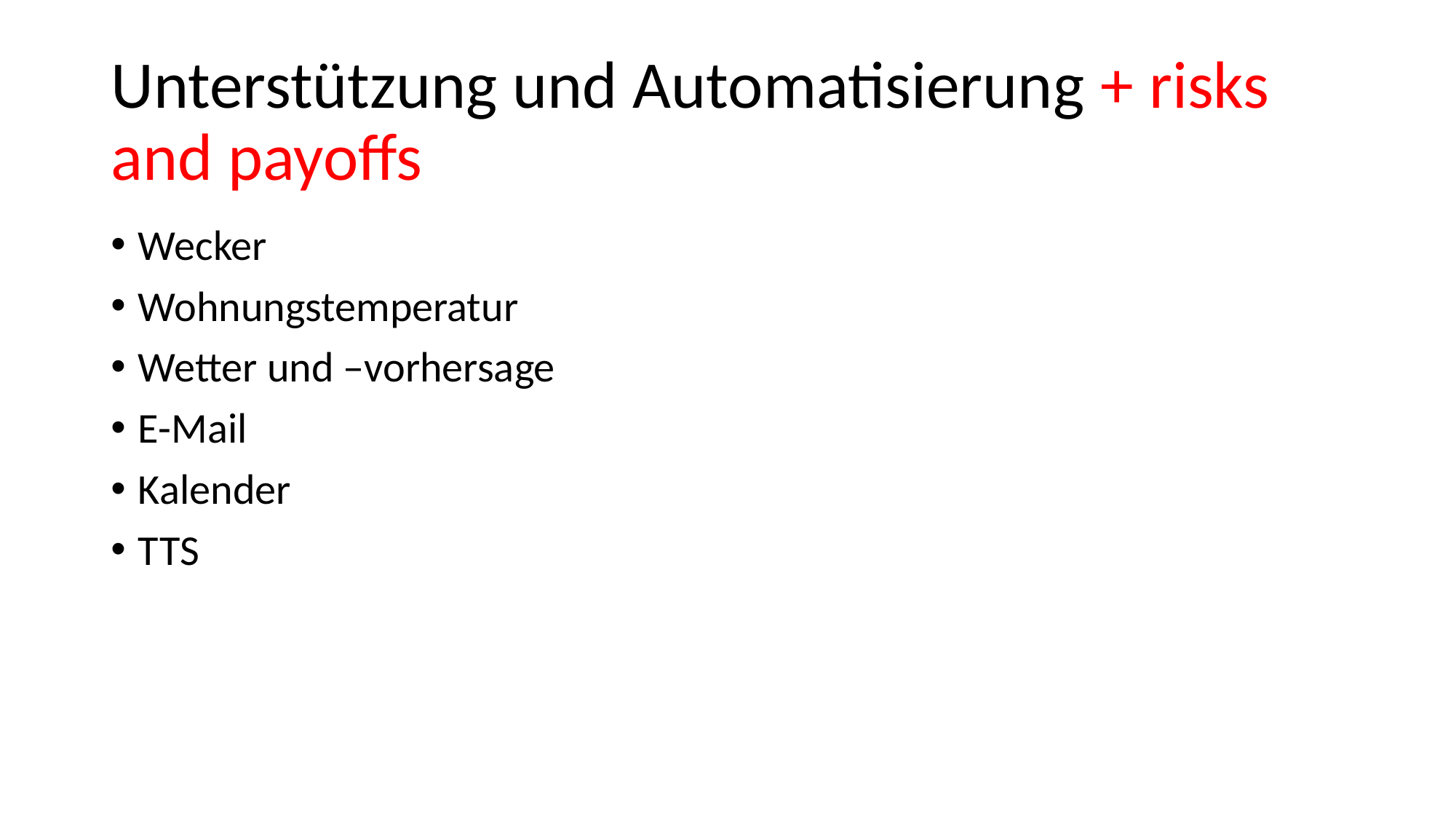

# Unterstützung und Automatisierung + risks and payoffs
Wecker
Wohnungstemperatur
Wetter und –vorhersage
E-Mail
Kalender
TTS